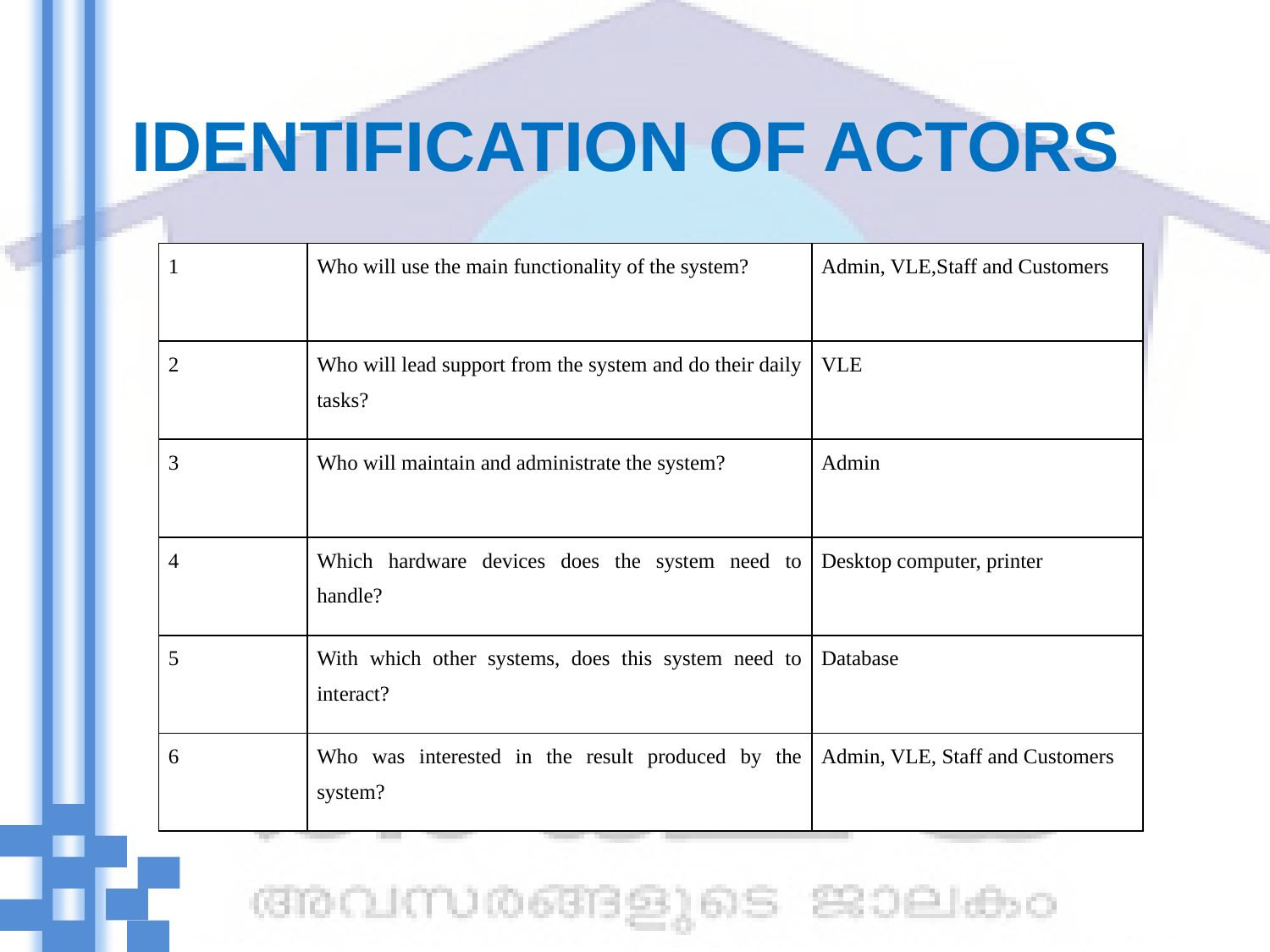

# IDENTIFICATION OF ACTORS
| 1 | Who will use the main functionality of the system? | Admin, VLE,Staff and Customers |
| --- | --- | --- |
| 2 | Who will lead support from the system and do their daily tasks? | VLE |
| 3 | Who will maintain and administrate the system? | Admin |
| 4 | Which hardware devices does the system need to handle? | Desktop computer, printer |
| 5 | With which other systems, does this system need to interact? | Database |
| 6 | Who was interested in the result produced by the system? | Admin, VLE, Staff and Customers |